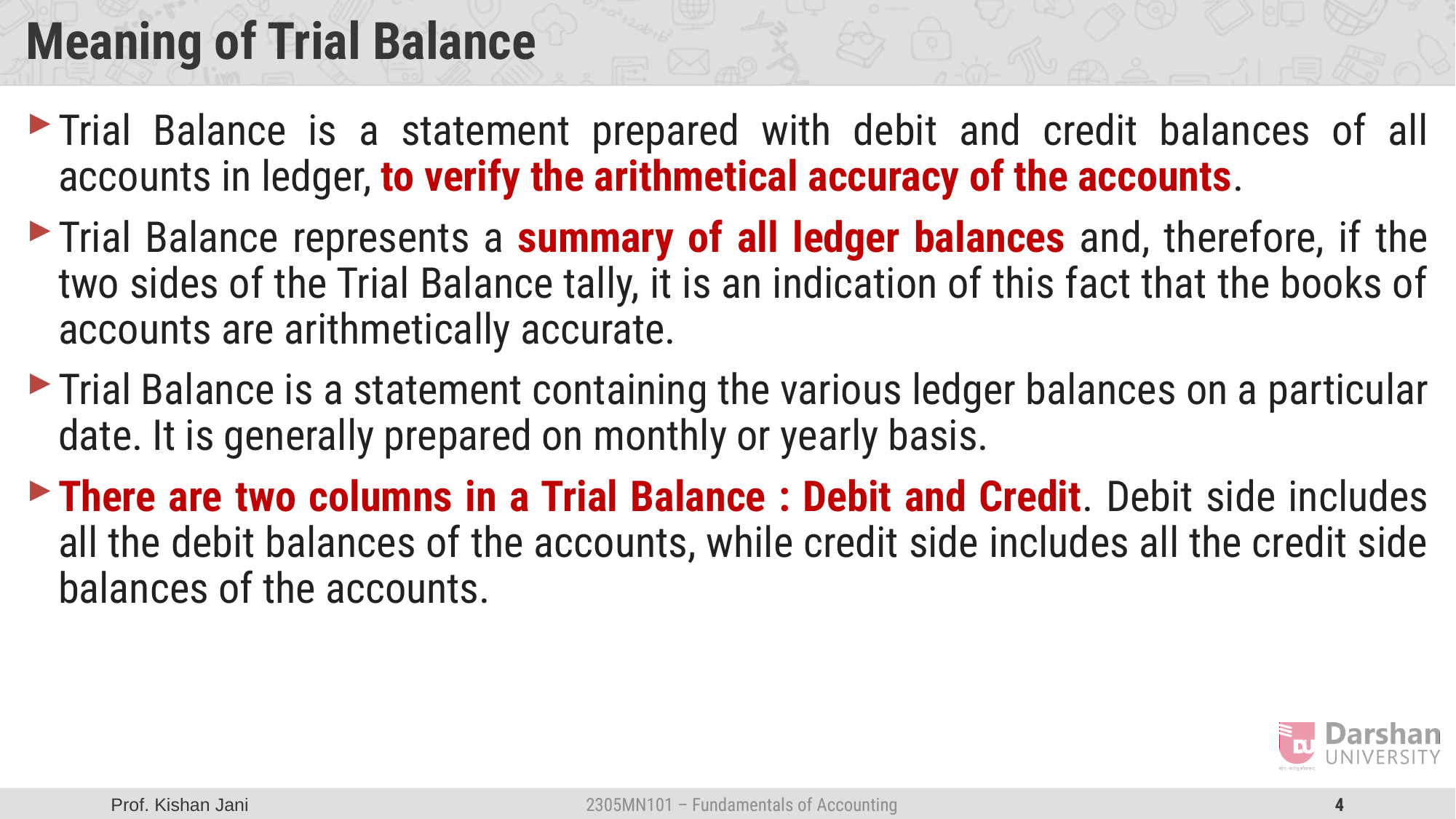

# Meaning of Trial Balance
Trial Balance is a statement prepared with debit and credit balances of all accounts in ledger, to verify the arithmetical accuracy of the accounts.
Trial Balance represents a summary of all ledger balances and, therefore, if the two sides of the Trial Balance tally, it is an indication of this fact that the books of accounts are arithmetically accurate.
Trial Balance is a statement containing the various ledger balances on a particular date. It is generally prepared on monthly or yearly basis.
There are two columns in a Trial Balance : Debit and Credit. Debit side includes all the debit balances of the accounts, while credit side includes all the credit side balances of the accounts.